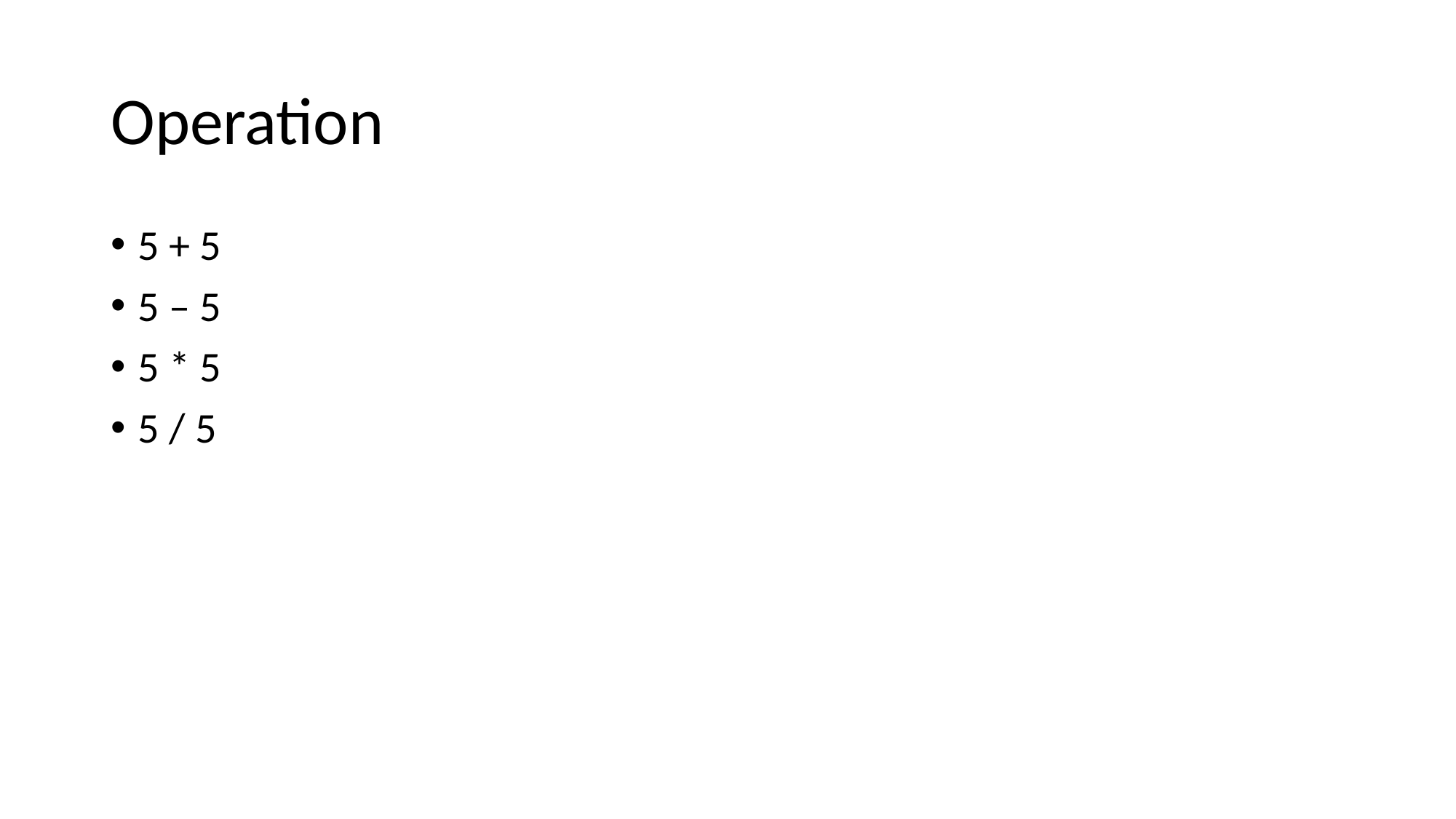

# Operation
5 + 5
5 – 5
5 * 5
5 / 5